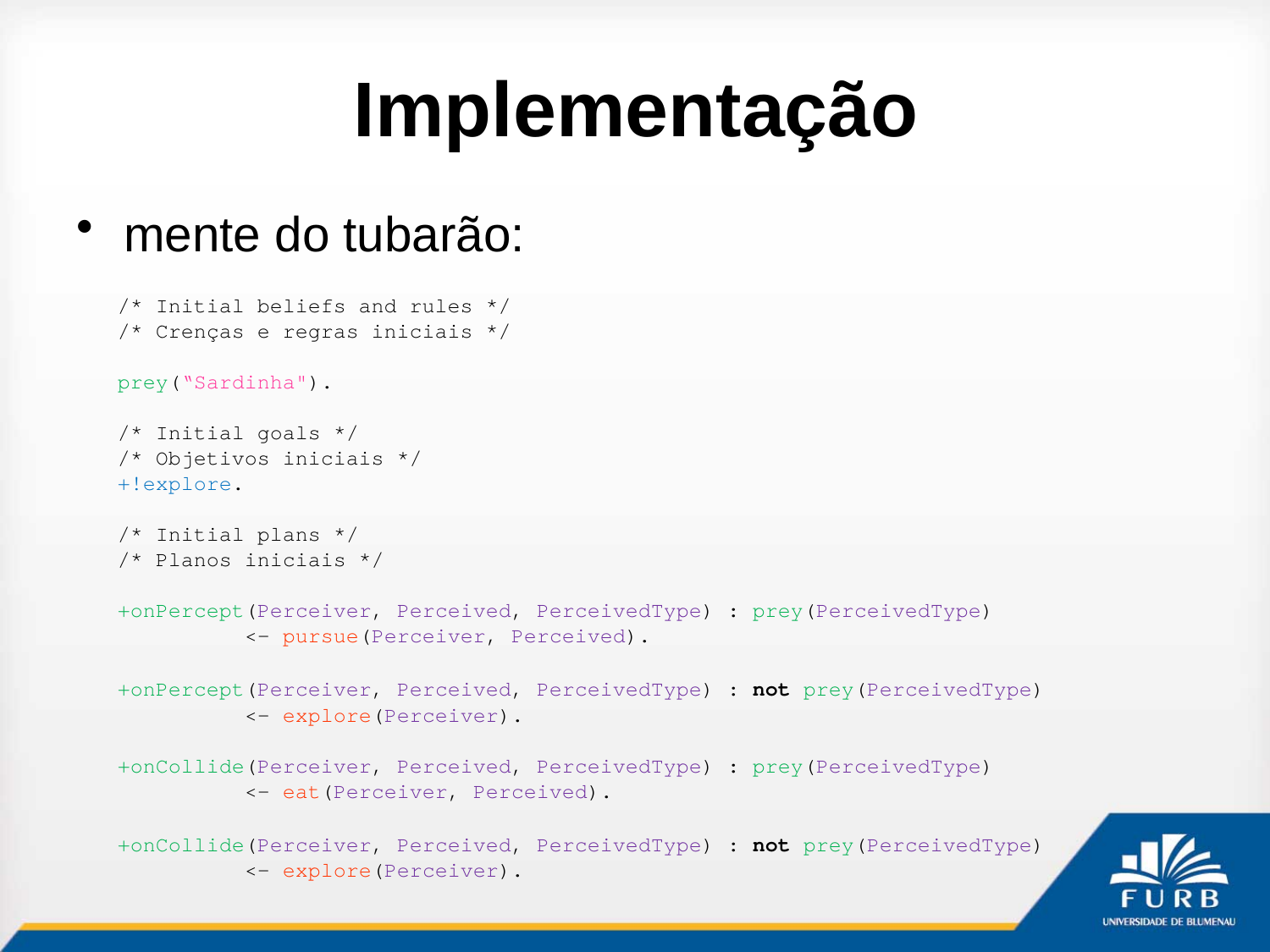

# Implementação
mente do tubarão:

| /\* Initial beliefs and rules \*/ /\* Crenças e regras iniciais \*/   prey(“Sardinha").   /\* Initial goals \*/ /\* Objetivos iniciais \*/ +!explore.   /\* Initial plans \*/ /\* Planos iniciais \*/   +onPercept(Perceiver, Perceived, PerceivedType) : prey(PerceivedType) <- pursue(Perceiver, Perceived). +onPercept(Perceiver, Perceived, PerceivedType) : not prey(PerceivedType) <- explore(Perceiver). +onCollide(Perceiver, Perceived, PerceivedType) : prey(PerceivedType) <- eat(Perceiver, Perceived). +onCollide(Perceiver, Perceived, PerceivedType) : not prey(PerceivedType) <- explore(Perceiver). |
| --- |